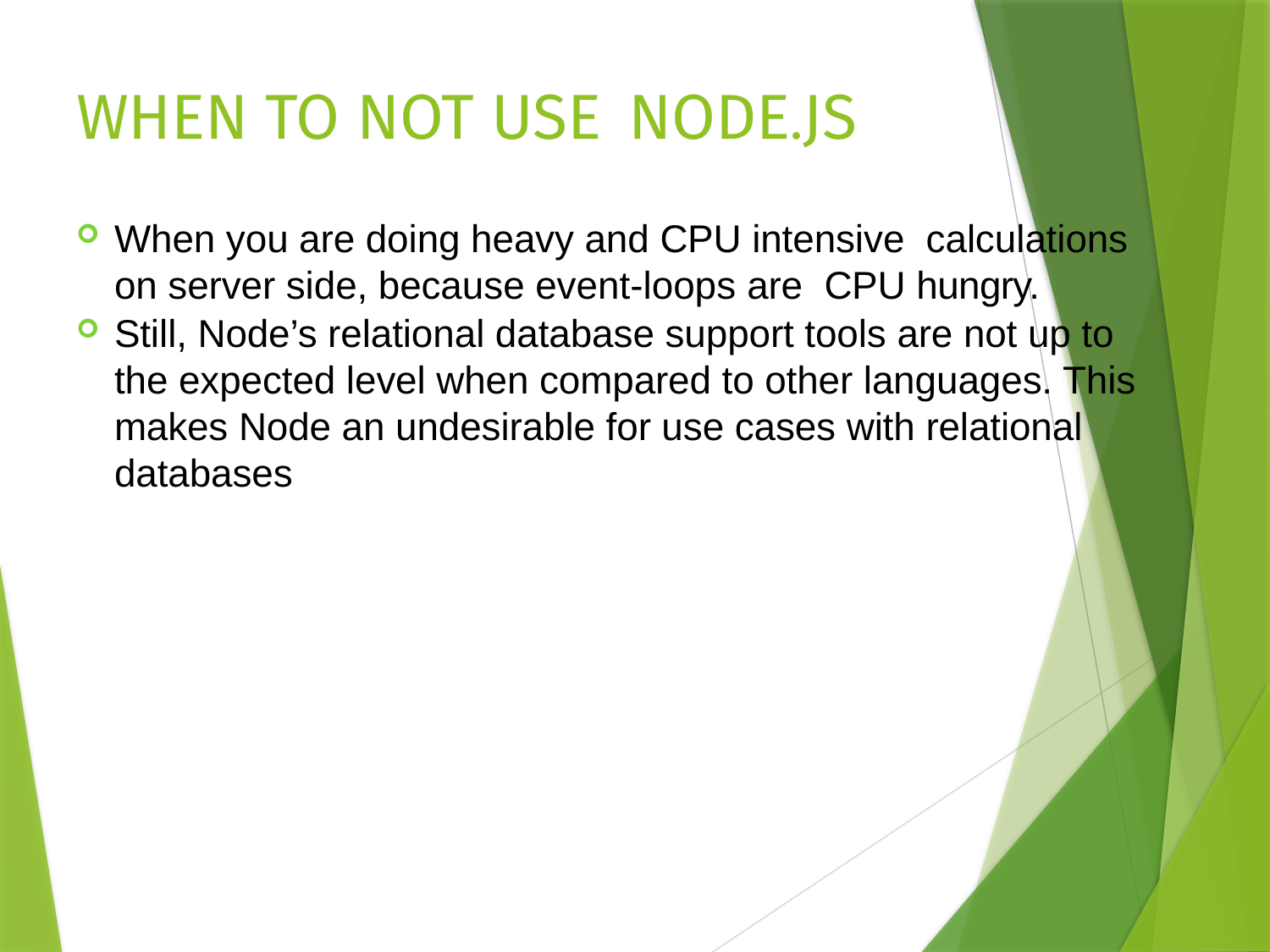

# WHEN TO NOT USE NODE.JS
When you are doing heavy and CPU intensive  calculations on server side, because event-loops are  CPU hungry.
Still, Node’s relational database support tools are not up to the expected level when compared to other languages. This makes Node an undesirable for use cases with relational databases